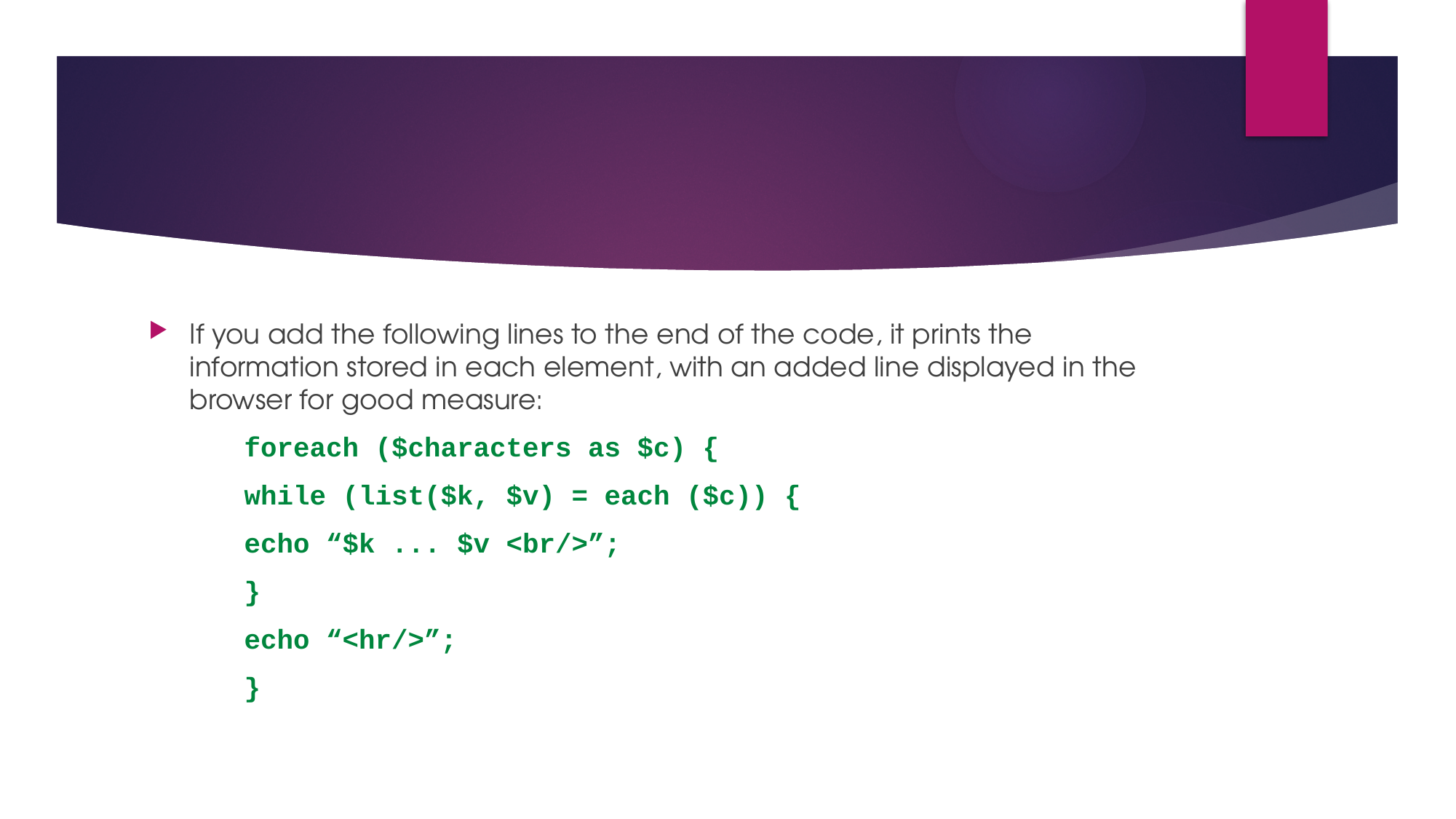

#
If you add the following lines to the end of the code, it prints the information stored in each element, with an added line displayed in the browser for good measure:
foreach ($characters as $c) {
while (list($k, $v) = each ($c)) {
echo “$k ... $v <br/>”;
}
echo “<hr/>”;
}